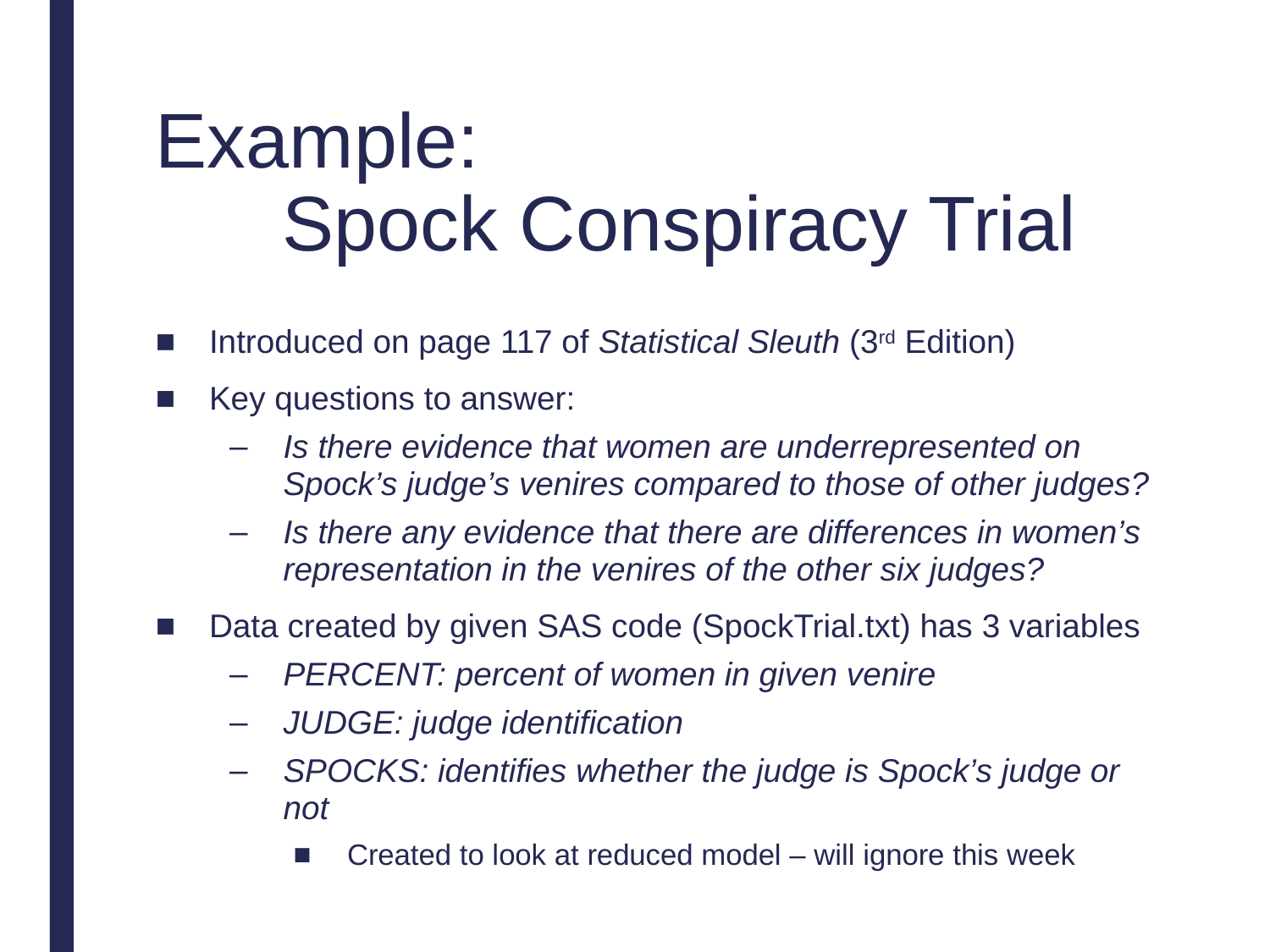

# Example: Spock Conspiracy Trial
Introduced on page 117 of Statistical Sleuth (3rd Edition)
Key questions to answer:
Is there evidence that women are underrepresented on Spock’s judge’s venires compared to those of other judges?
Is there any evidence that there are differences in women’s representation in the venires of the other six judges?
Data created by given SAS code (SpockTrial.txt) has 3 variables
PERCENT: percent of women in given venire
JUDGE: judge identification
SPOCKS: identifies whether the judge is Spock’s judge or not
Created to look at reduced model – will ignore this week